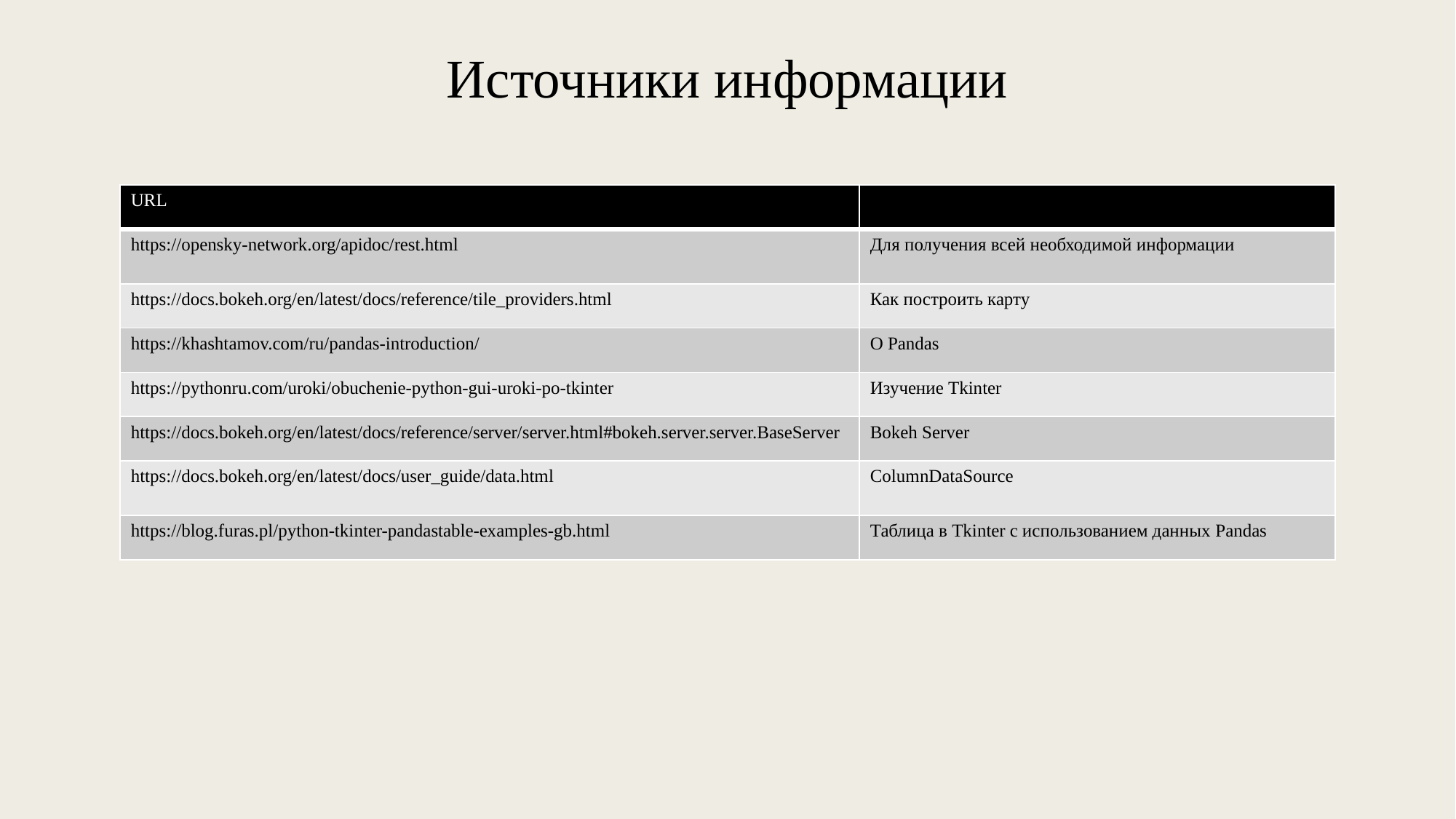

Источники информации
| URL |  |
| --- | --- |
| https://opensky-network.org/apidoc/rest.html | Для получения всей необходимой информации |
| https://docs.bokeh.org/en/latest/docs/reference/tile\_providers.html | Как построить карту |
| https://khashtamov.com/ru/pandas-introduction/ | О Pandas |
| https://pythonru.com/uroki/obuchenie-python-gui-uroki-po-tkinter | Изучение Tkinter |
| https://docs.bokeh.org/en/latest/docs/reference/server/server.html#bokeh.server.server.BaseServer | Bokeh Server |
| https://docs.bokeh.org/en/latest/docs/user\_guide/data.html | ColumnDataSource |
| https://blog.furas.pl/python-tkinter-pandastable-examples-gb.html | Таблица в Tkinter с использованием данных Pandas |